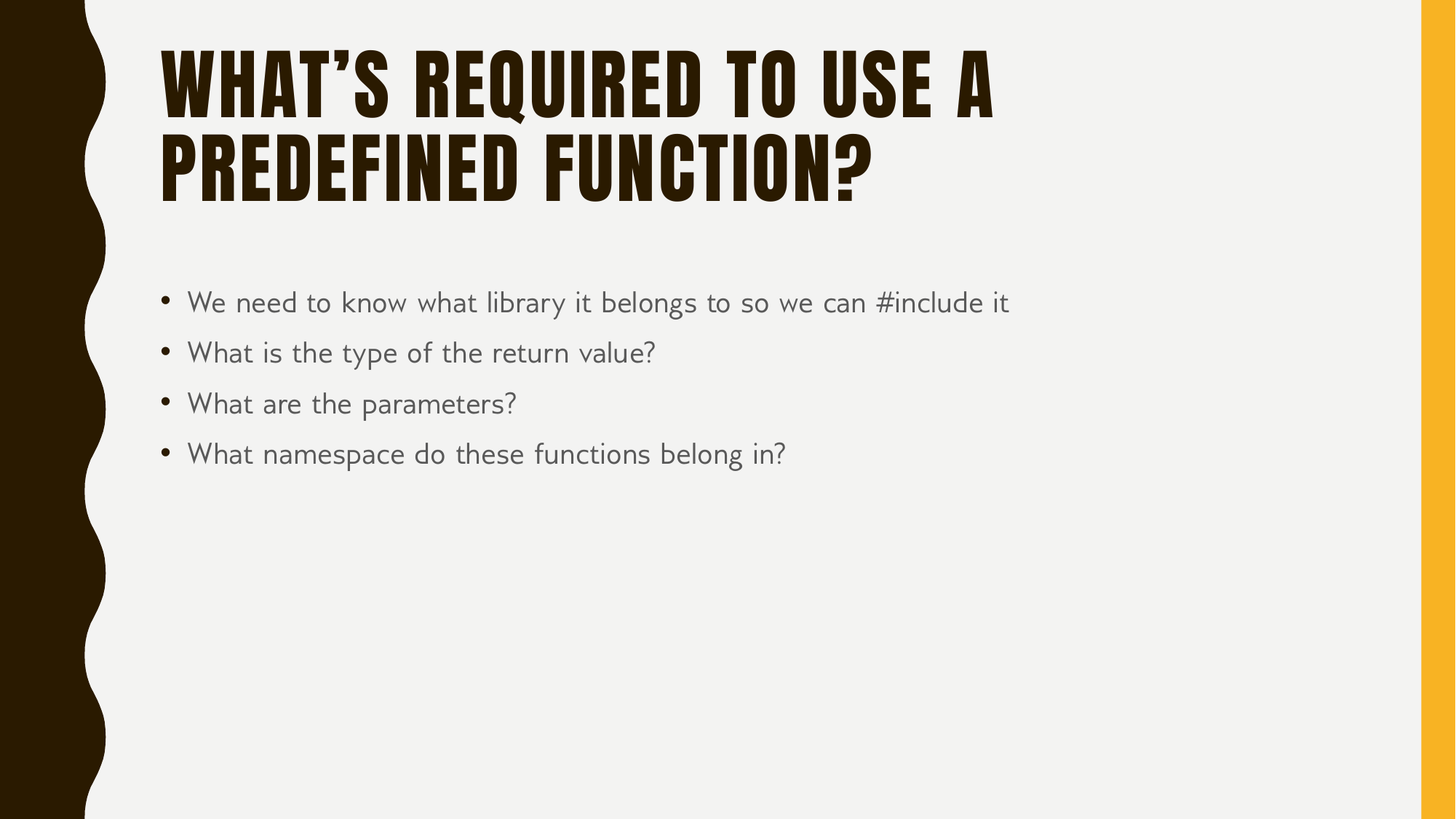

# What’s Required to Use a Predefined Function?
We need to know what library it belongs to so we can #include it
What is the type of the return value?
What are the parameters?
What namespace do these functions belong in?